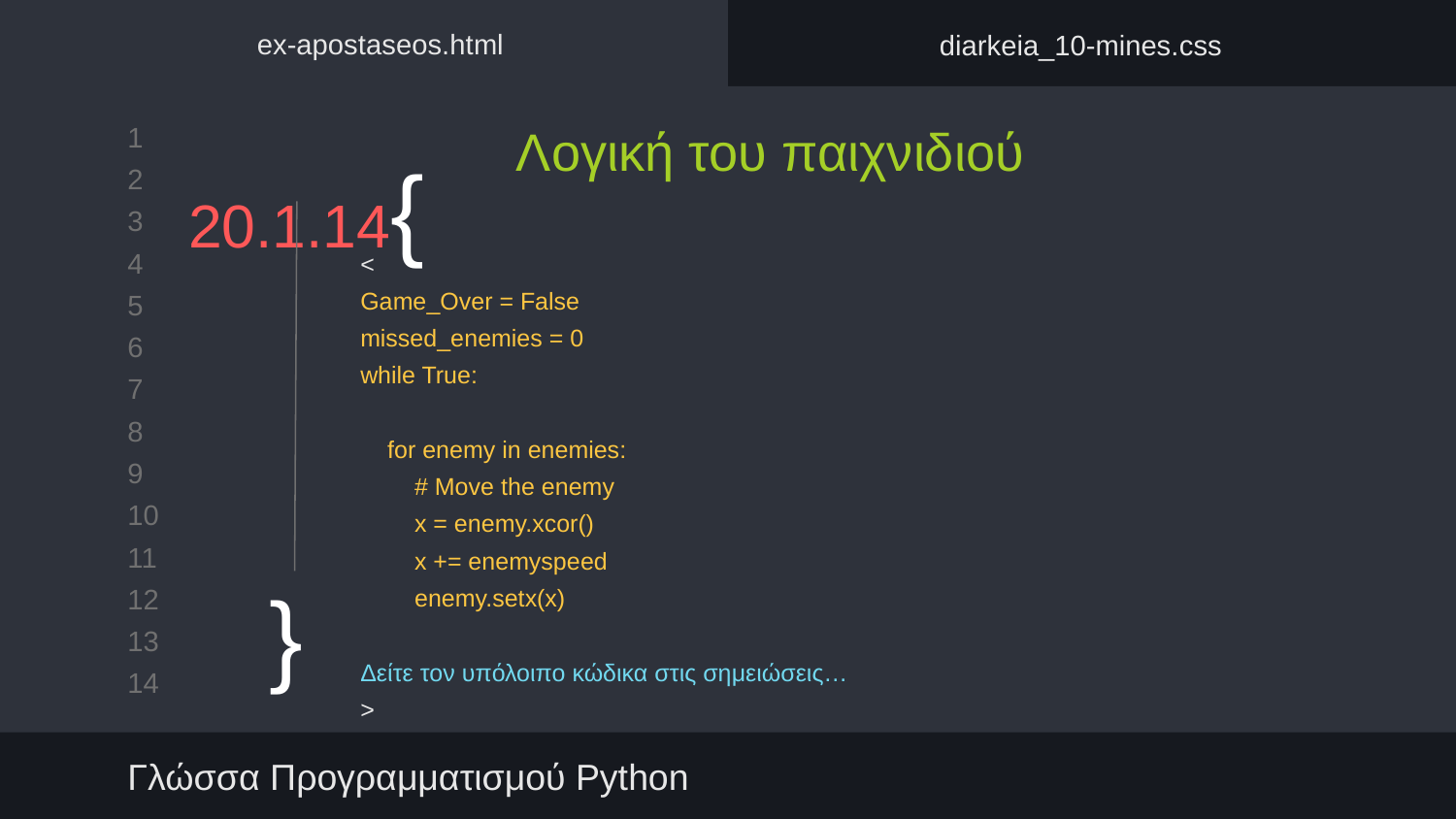

ex-apostaseos.html
diarkeia_10-mines.css
Λογική του παιχνιδιού
# 20.1.14{
<
Game_Over = False
missed_enemies = 0
while True:

    for enemy in enemies:
        # Move the enemy
        x = enemy.xcor()
        x += enemyspeed
        enemy.setx(x)

Δείτε τον υπόλοιπο κώδικα στις σημειώσεις…
>
}
Γλώσσα Προγραμματισμού Python